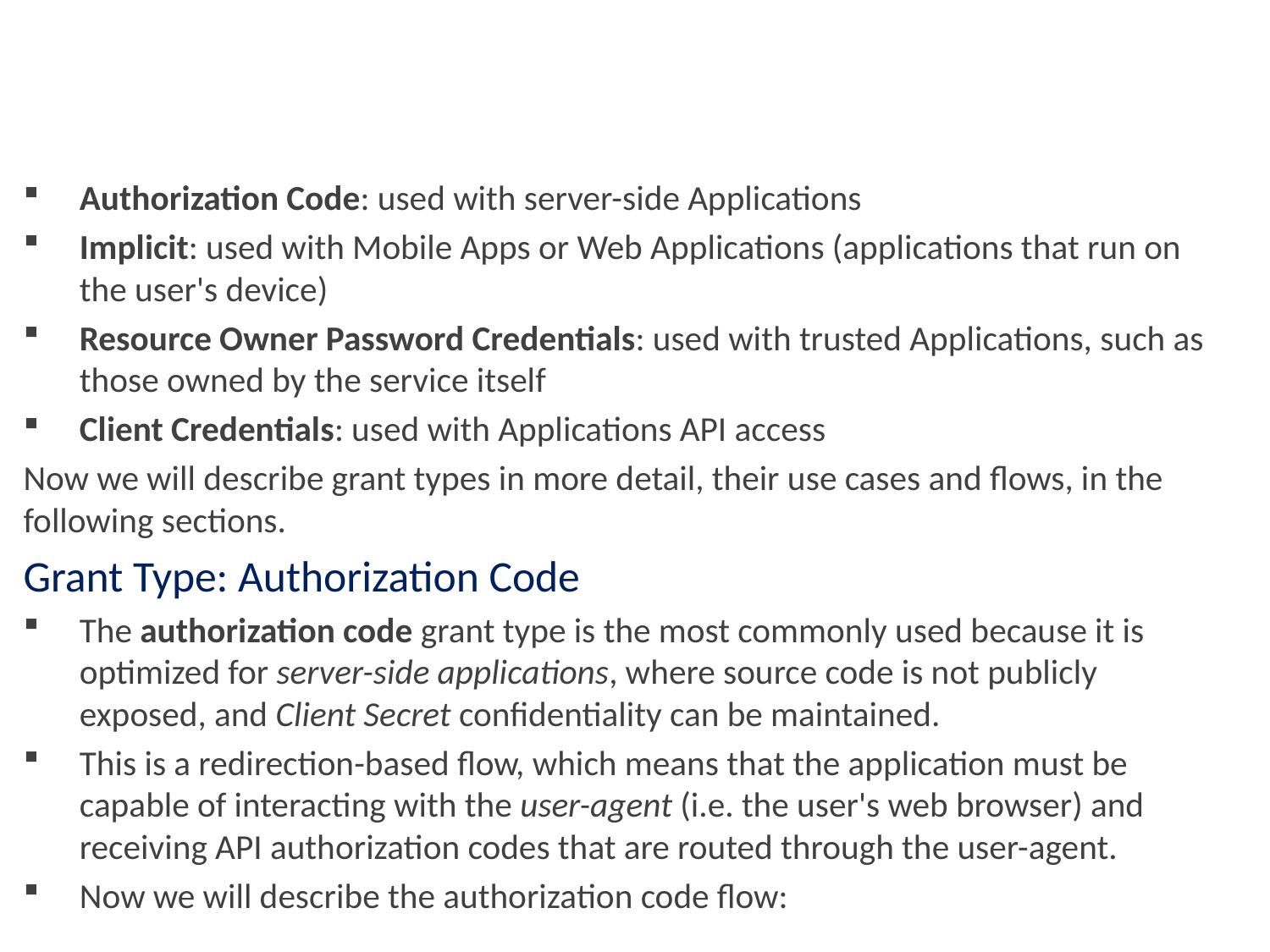

#
Authorization Code: used with server-side Applications
Implicit: used with Mobile Apps or Web Applications (applications that run on the user's device)
Resource Owner Password Credentials: used with trusted Applications, such as those owned by the service itself
Client Credentials: used with Applications API access
Now we will describe grant types in more detail, their use cases and flows, in the following sections.
Grant Type: Authorization Code
The authorization code grant type is the most commonly used because it is optimized for server-side applications, where source code is not publicly exposed, and Client Secret confidentiality can be maintained.
This is a redirection-based flow, which means that the application must be capable of interacting with the user-agent (i.e. the user's web browser) and receiving API authorization codes that are routed through the user-agent.
Now we will describe the authorization code flow: